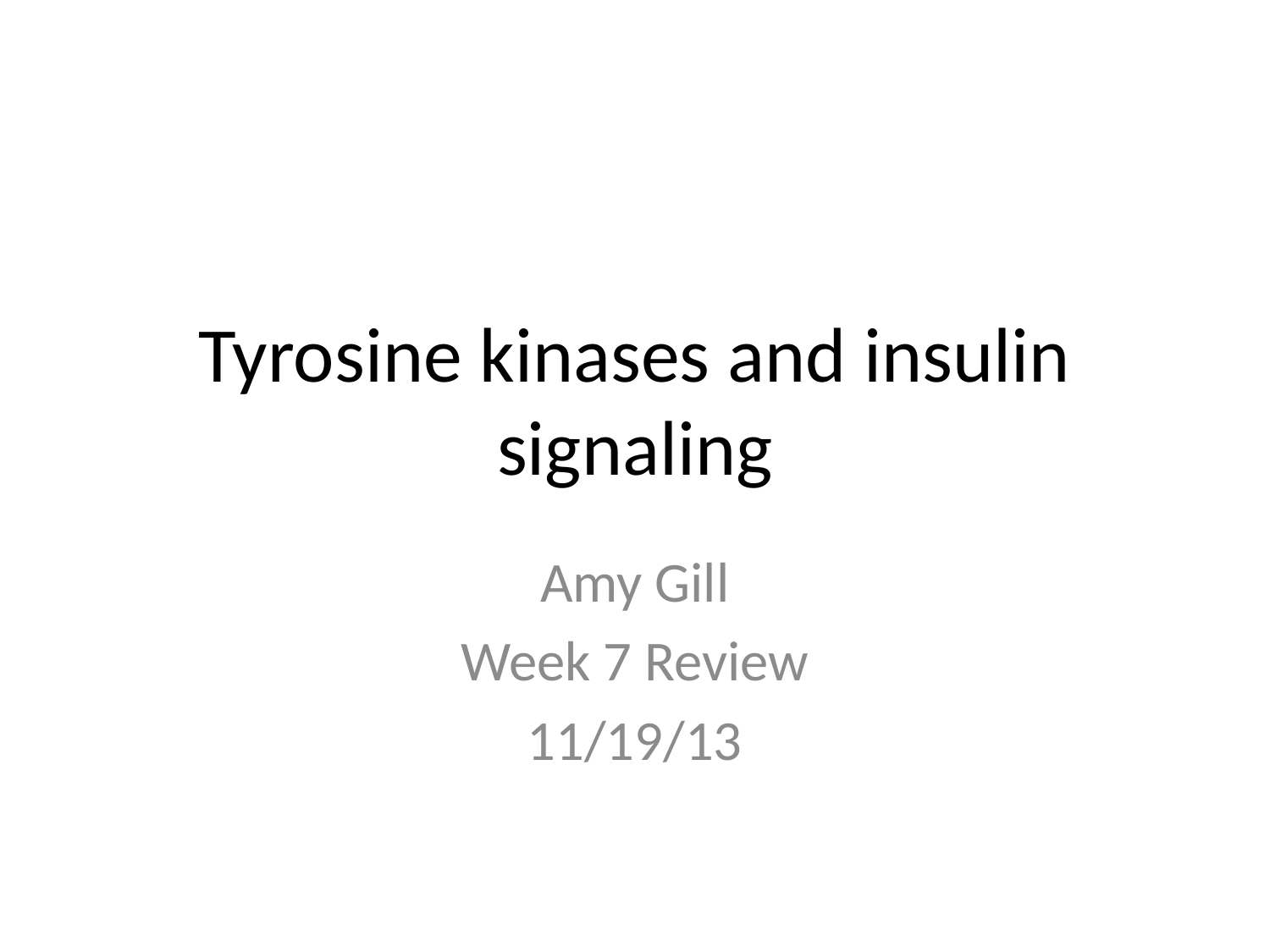

# Tyrosine kinases and insulin signaling
Amy Gill
Week 7 Review
11/19/13